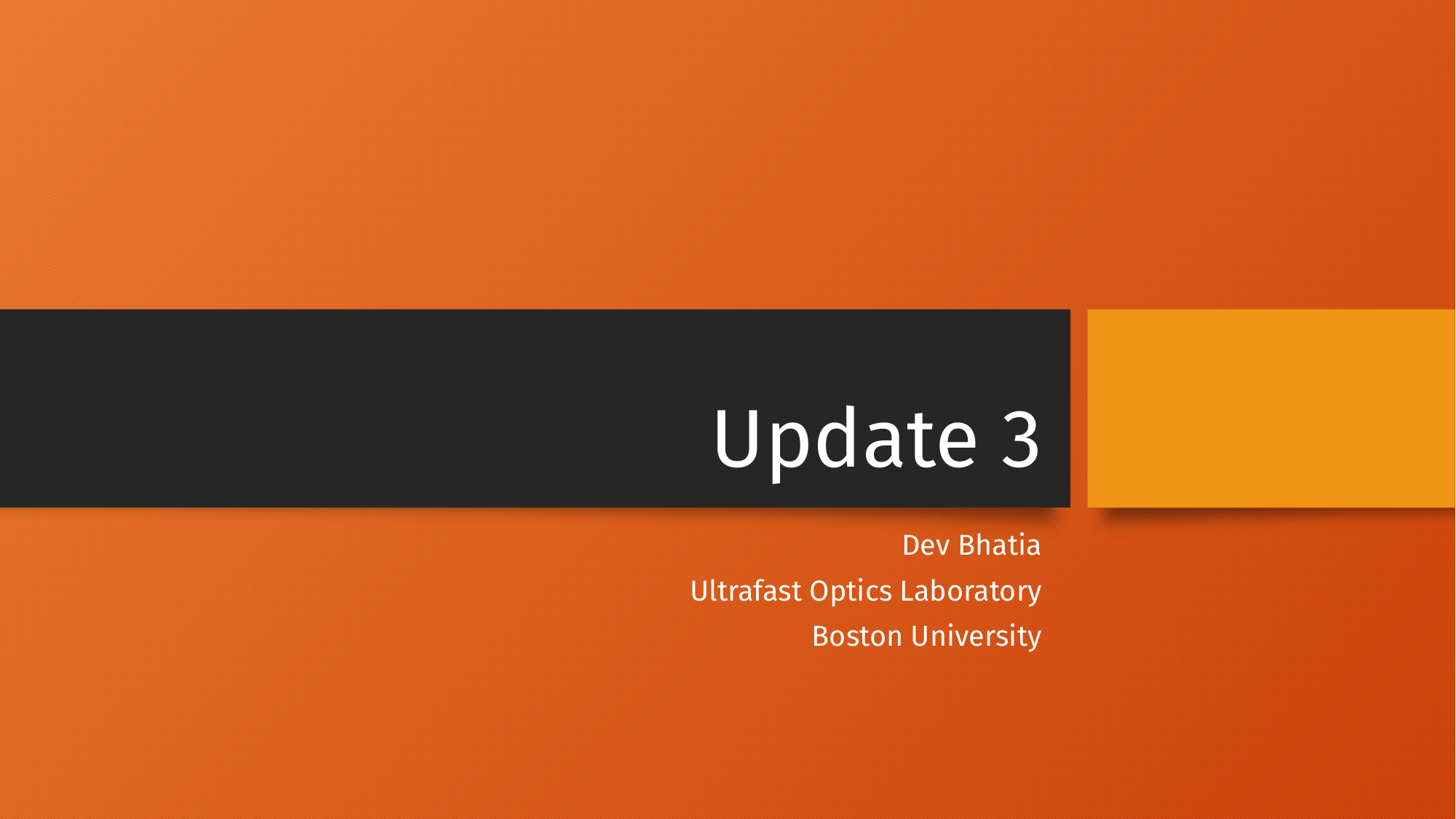

# Update 3
Dev Bhatia
Ultrafast Optics Laboratory
Boston University